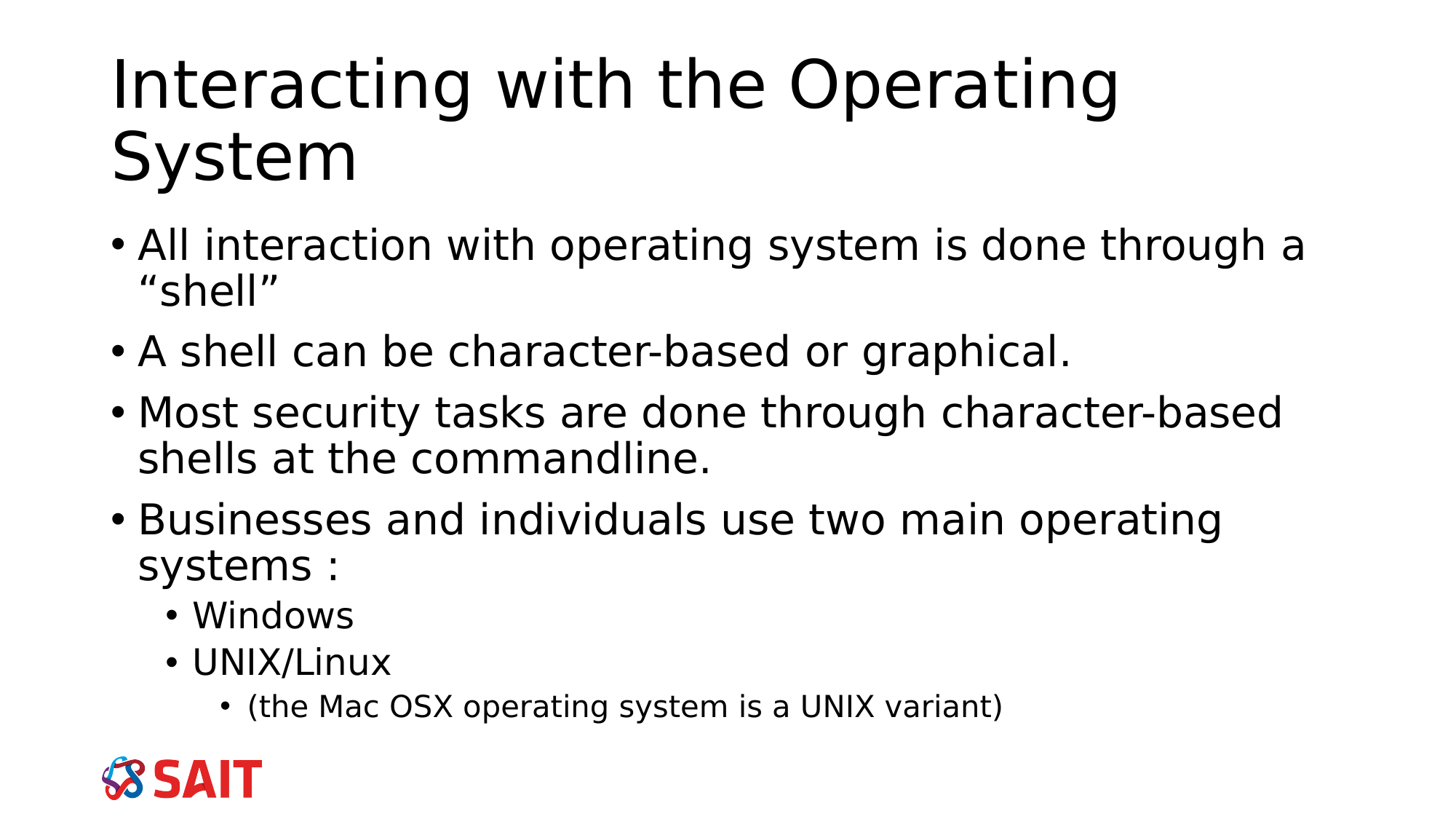

Interacting with the Operating System
All interaction with operating system is done through a “shell”
A shell can be character-based or graphical.
Most security tasks are done through character-based shells at the commandline.
Businesses and individuals use two main operating systems :
Windows
UNIX/Linux
(the Mac OSX operating system is a UNIX variant)